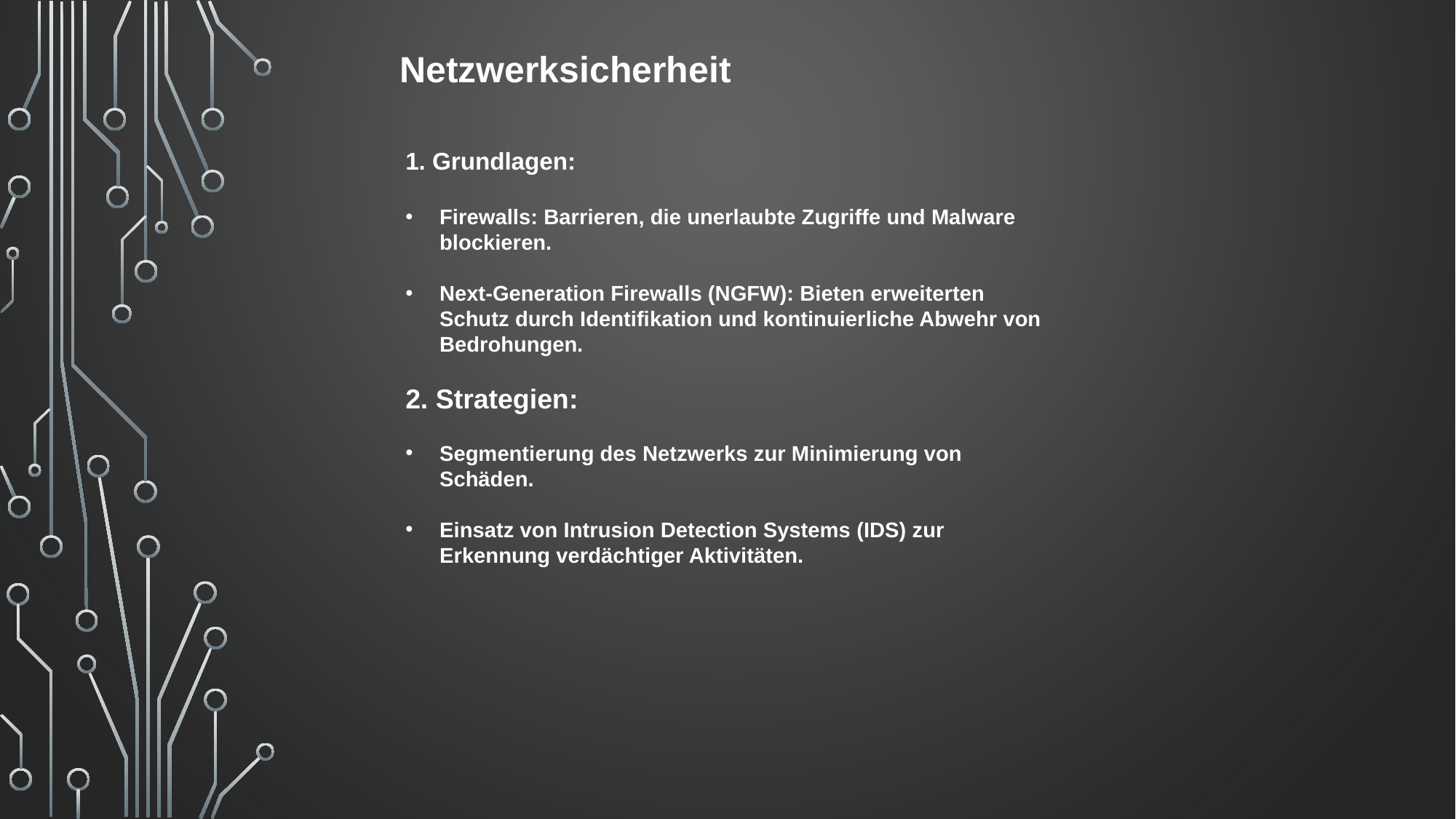

Netzwerksicherheit
1. Grundlagen:

Firewalls: Barrieren, die unerlaubte Zugriffe und Malware blockieren.

Next-Generation Firewalls (NGFW): Bieten erweiterten Schutz durch Identifikation und kontinuierliche Abwehr von Bedrohungen.

2. Strategien:

Segmentierung des Netzwerks zur Minimierung von Schäden.

Einsatz von Intrusion Detection Systems (IDS) zur Erkennung verdächtiger Aktivitäten.